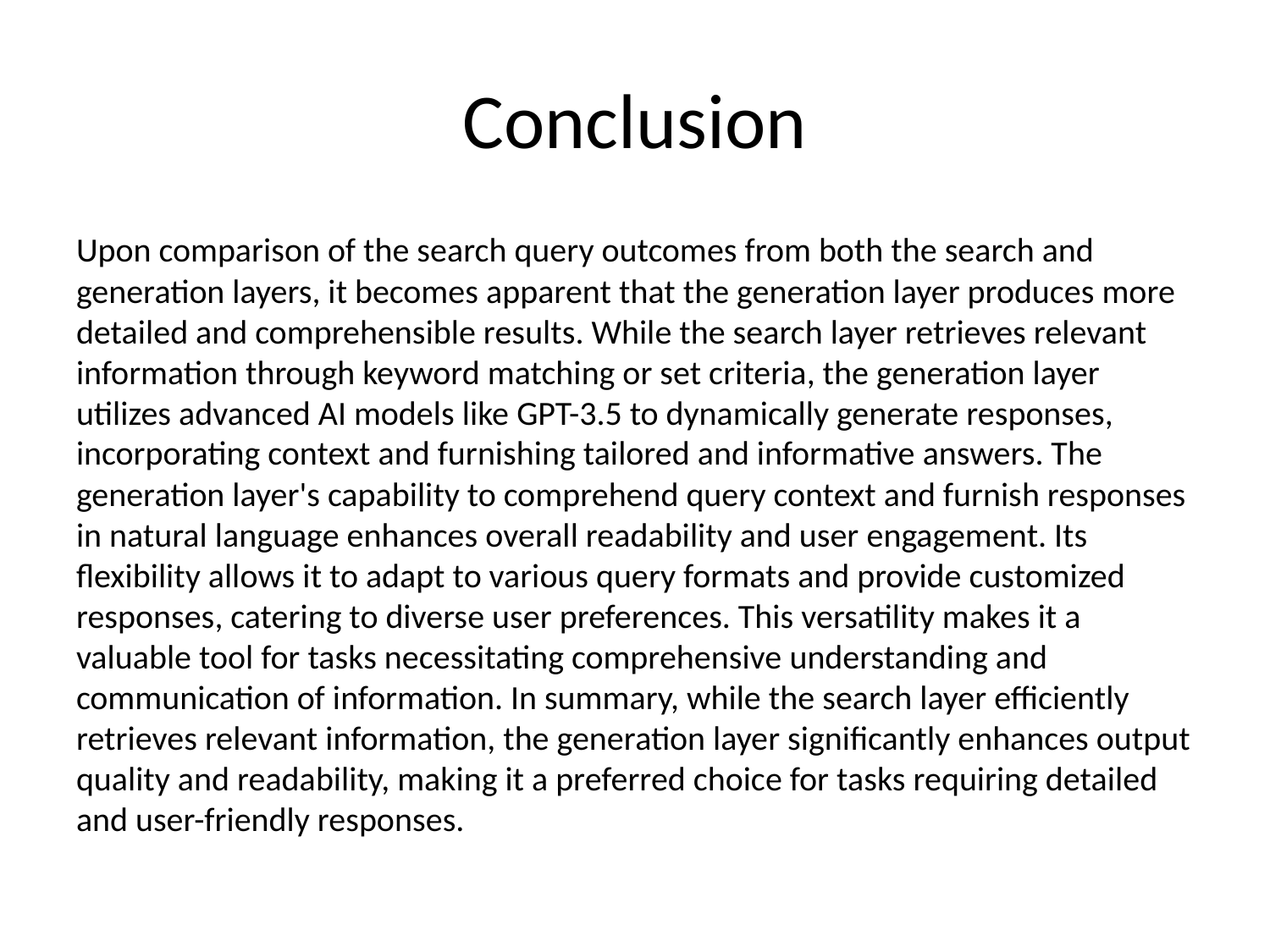

# Conclusion
Upon comparison of the search query outcomes from both the search and generation layers, it becomes apparent that the generation layer produces more detailed and comprehensible results. While the search layer retrieves relevant information through keyword matching or set criteria, the generation layer utilizes advanced AI models like GPT-3.5 to dynamically generate responses, incorporating context and furnishing tailored and informative answers. The generation layer's capability to comprehend query context and furnish responses in natural language enhances overall readability and user engagement. Its flexibility allows it to adapt to various query formats and provide customized responses, catering to diverse user preferences. This versatility makes it a valuable tool for tasks necessitating comprehensive understanding and communication of information. In summary, while the search layer efficiently retrieves relevant information, the generation layer significantly enhances output quality and readability, making it a preferred choice for tasks requiring detailed and user-friendly responses.